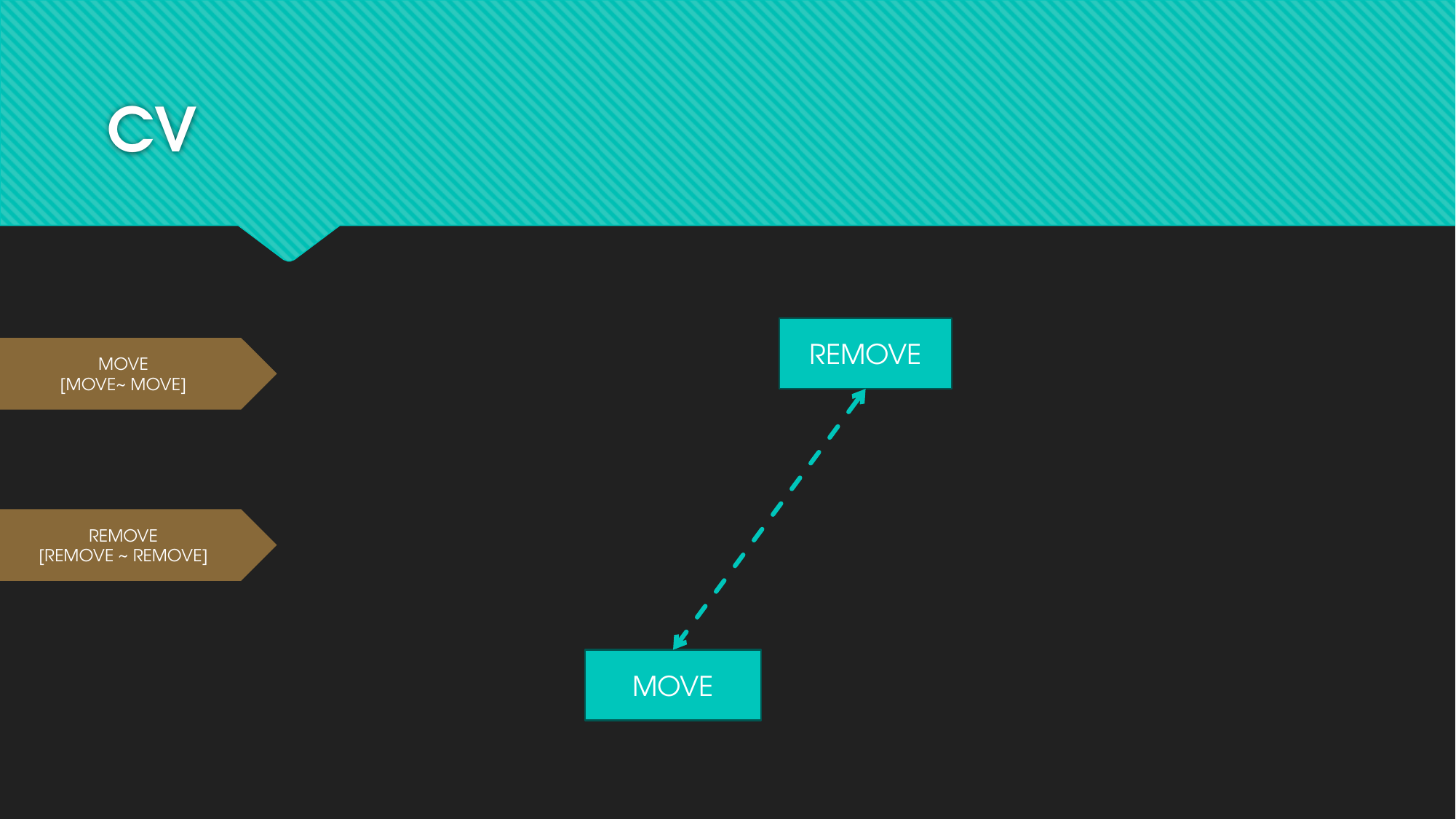

# CV
REMOVE
MOVE
[MOVE~ MOVE]
REMOVE
[REMOVE ~ REMOVE]
MOVE